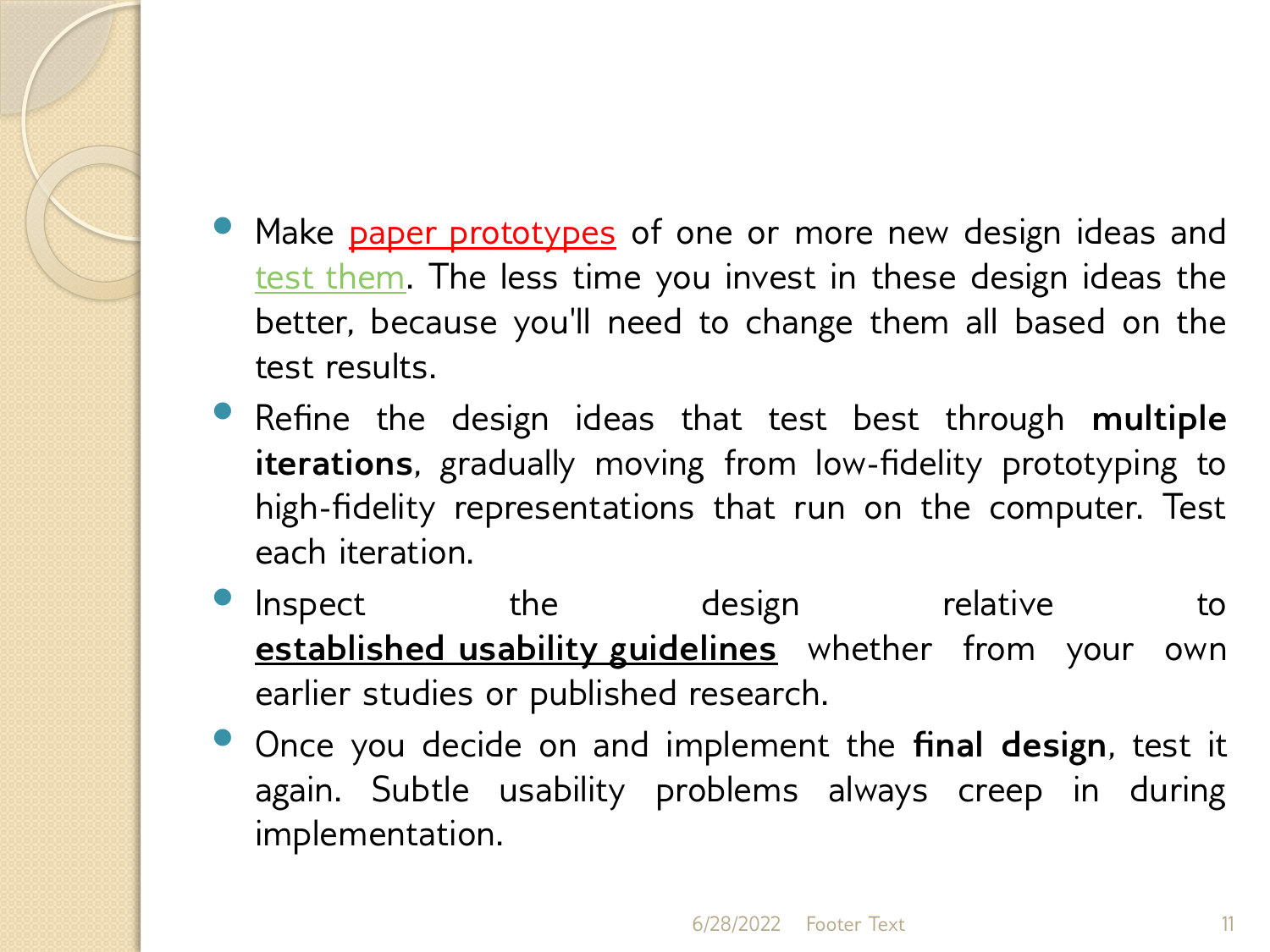

Make paper prototypes of one or more new design ideas and test them. The less time you invest in these design ideas the better, because you'll need to change them all based on the test results.
Refine the design ideas that test best through multiple iterations, gradually moving from low-fidelity prototyping to high-fidelity representations that run on the computer. Test each iteration.
Inspect the design relative to established usability guidelines whether from your own earlier studies or published research.
Once you decide on and implement the final design, test it again. Subtle usability problems always creep in during implementation.

6/28/2022
Footer Text
11